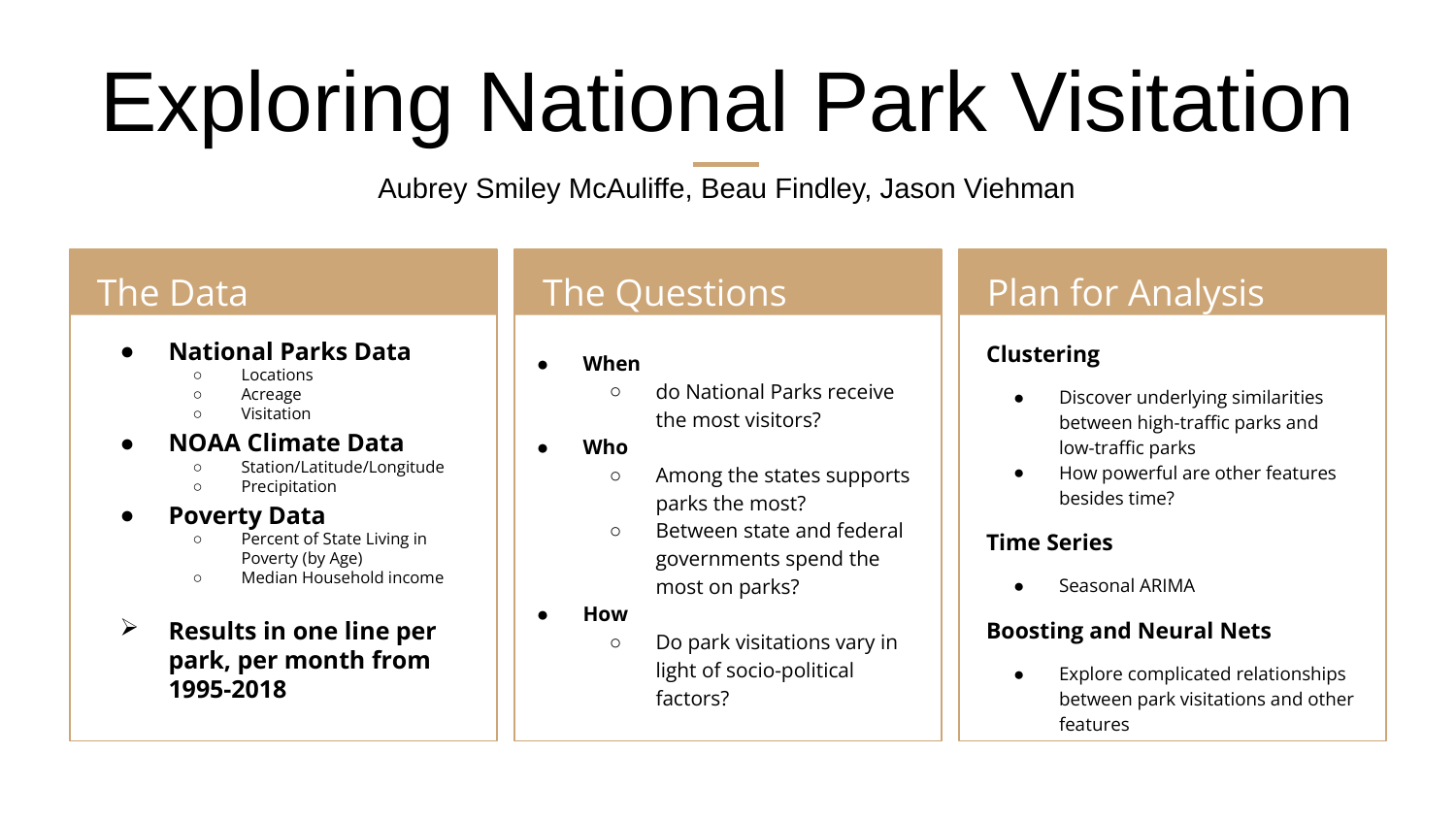

# Exploring National Park Visitation

Aubrey Smiley McAuliffe, Beau Findley, Jason Viehman
The Data
The Questions
Plan for Analysis

National Parks Data
Locations
Acreage
Visitation
NOAA Climate Data
Station/Latitude/Longitude
Precipitation
Poverty Data
Percent of State Living in Poverty (by Age)
Median Household income

Results in one line per park, per month from 1995-2018

Clustering
Discover underlying similarities between high-traffic parks and low-traffic parks
How powerful are other features besides time?
Time Series
Seasonal ARIMA
Boosting and Neural Nets
Explore complicated relationships between park visitations and other features
When
do National Parks receive the most visitors?
Who
Among the states supports parks the most?
Between state and federal governments spend the most on parks?
How
Do park visitations vary in light of socio-political factors?